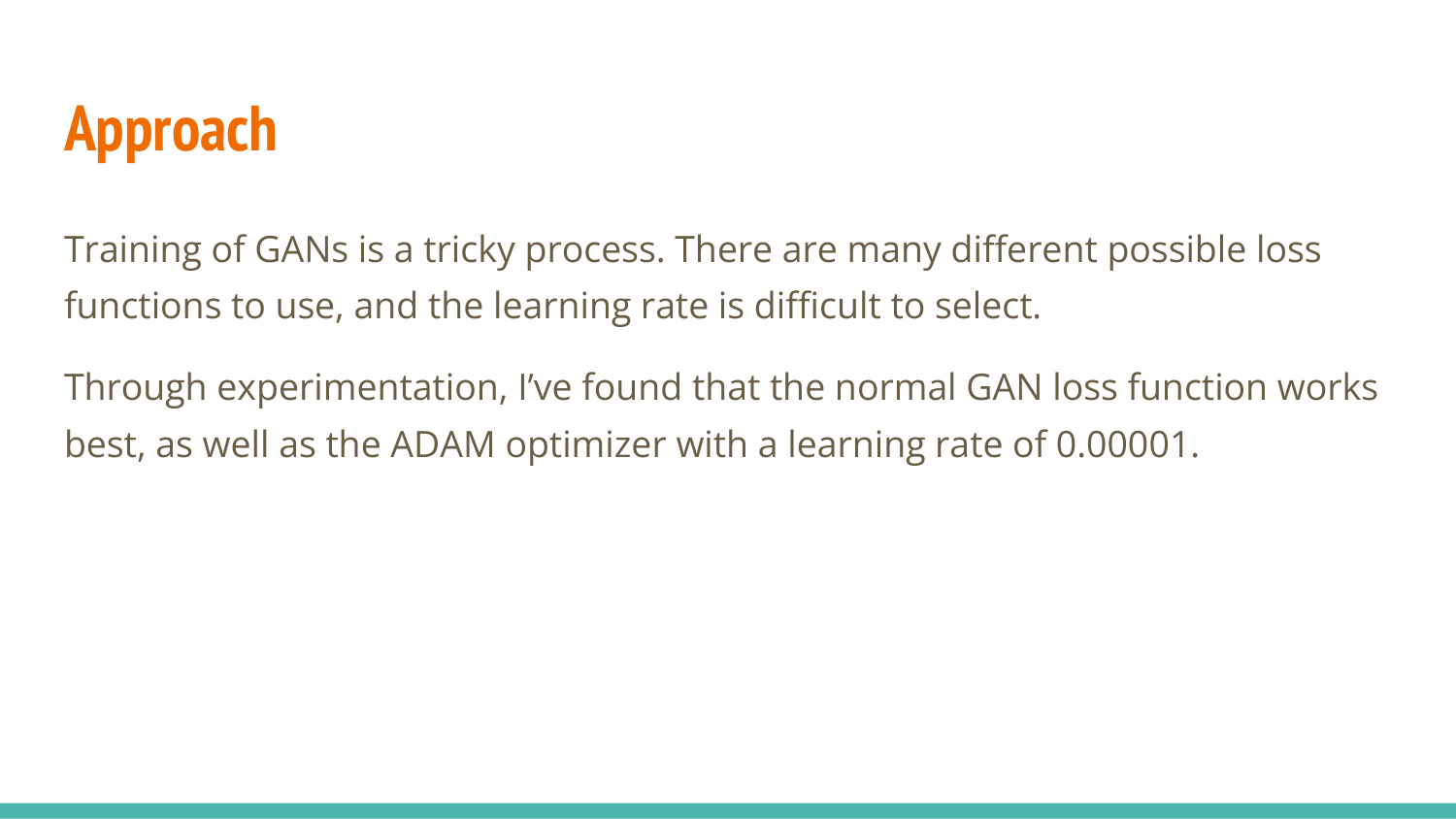

# Approach
Training of GANs is a tricky process. There are many different possible loss functions to use, and the learning rate is difficult to select.
Through experimentation, I’ve found that the normal GAN loss function works best, as well as the ADAM optimizer with a learning rate of 0.00001.